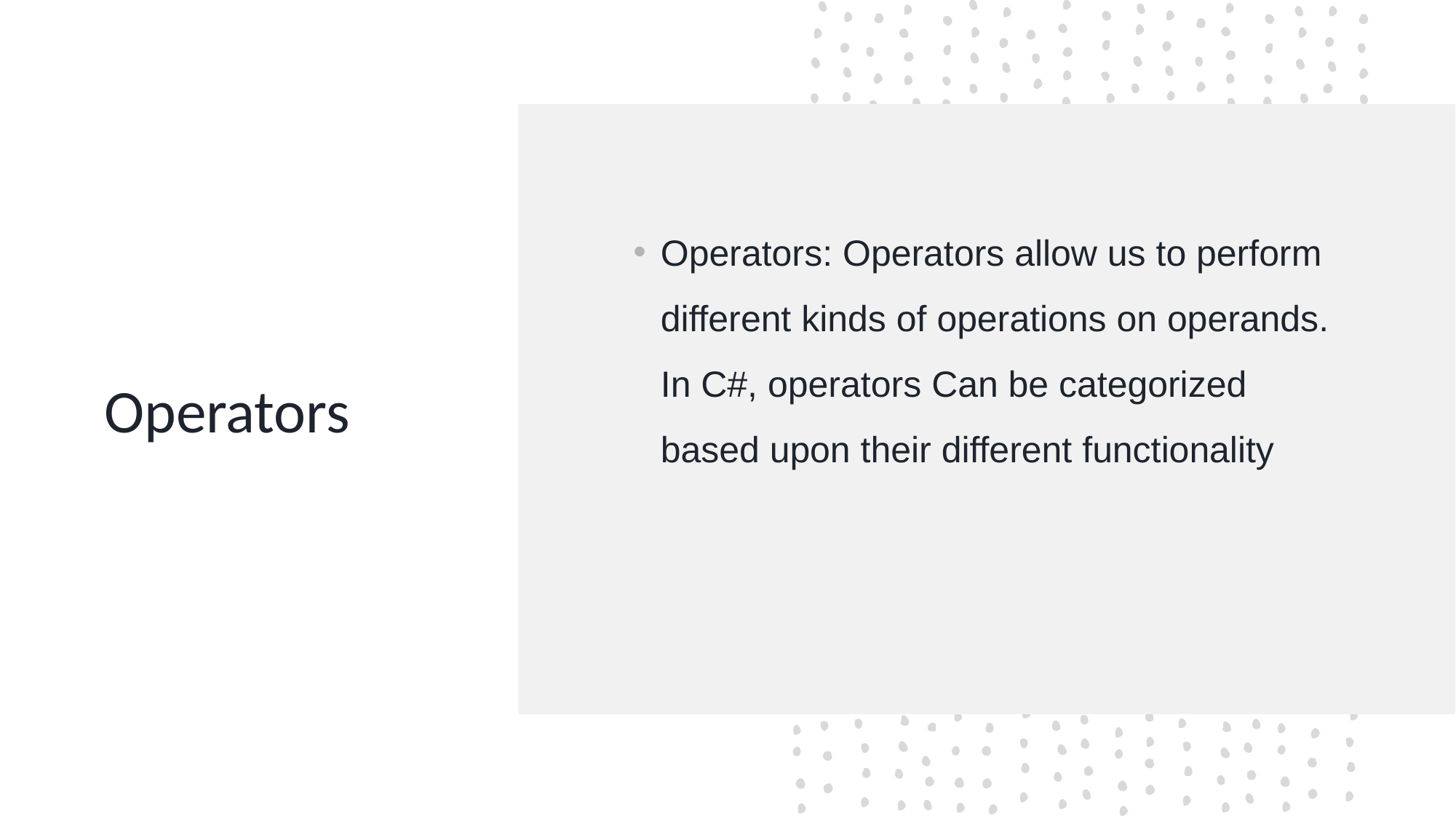

# Operators
Operators: Operators allow us to perform different kinds of operations on operands. In C#, operators Can be categorized based upon their different functionality